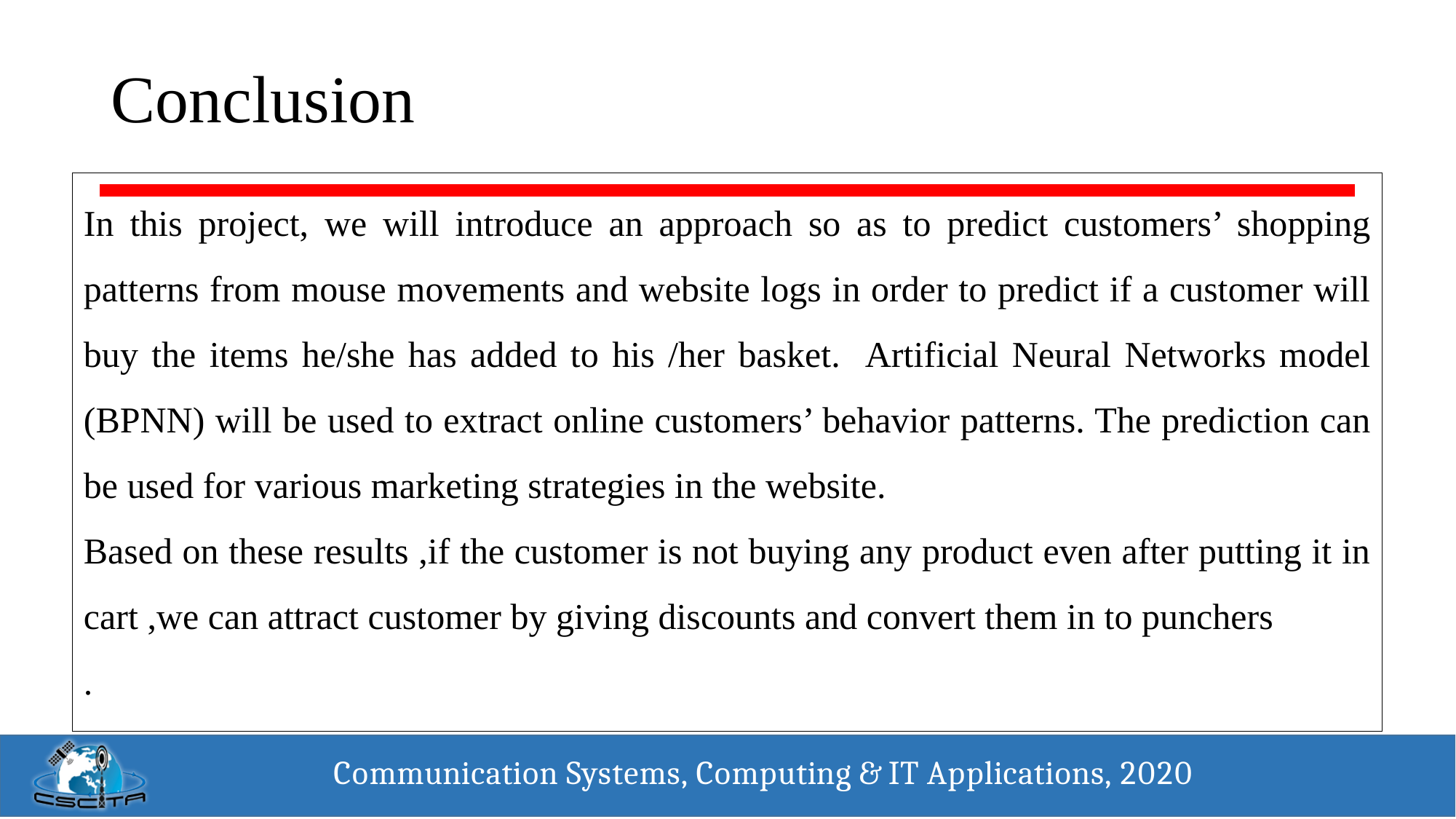

# Conclusion
In this project, we will introduce an approach so as to predict customers’ shopping patterns from mouse movements and website logs in order to predict if a customer will buy the items he/she has added to his /her basket.  Artificial Neural Networks model (BPNN) will be used to extract online customers’ behavior patterns. The prediction can be used for various marketing strategies in the website.
Based on these results ,if the customer is not buying any product even after putting it in cart ,we can attract customer by giving discounts and convert them in to punchers
.